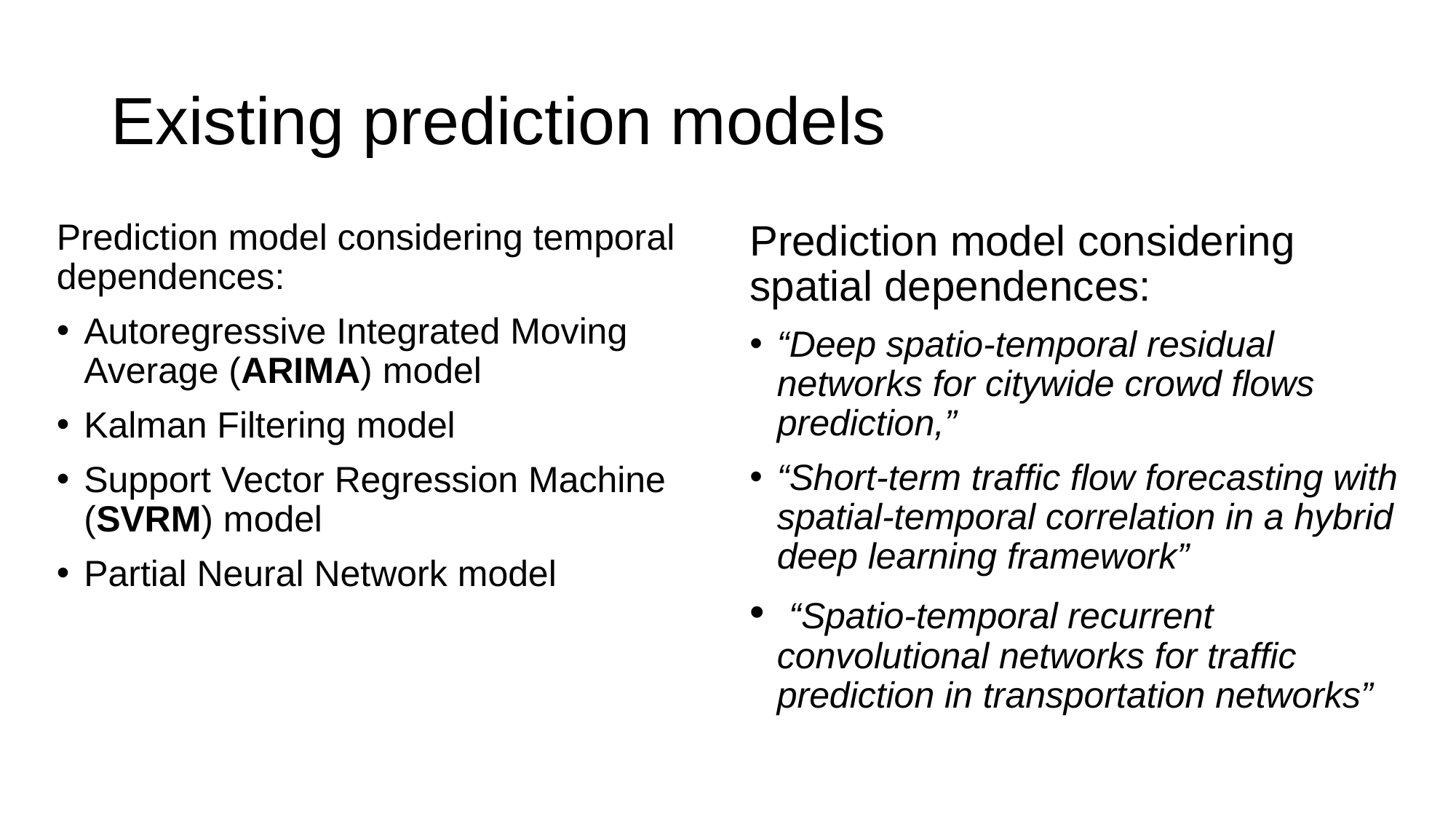

# Existing prediction models
Prediction model considering temporal dependences:
Autoregressive Integrated Moving Average (ARIMA) model
Kalman Filtering model
Support Vector Regression Machine (SVRM) model
Partial Neural Network model
Prediction model considering spatial dependences:
“Deep spatio-temporal residual networks for citywide crowd flows prediction,”
“Short-term traffic flow forecasting with spatial-temporal correlation in a hybrid deep learning framework”
 “Spatio-temporal recurrent convolutional networks for traffic prediction in transportation networks”